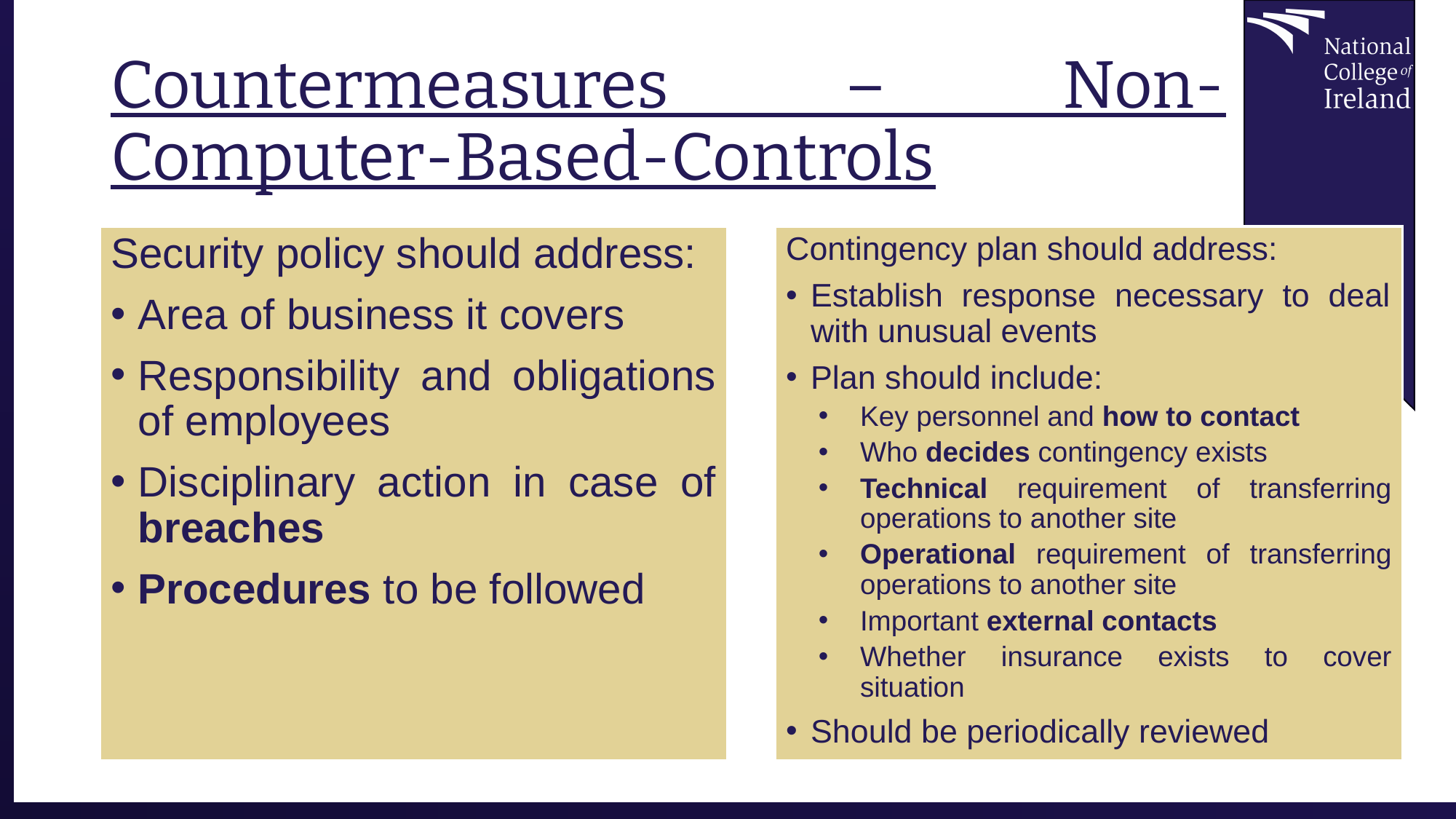

# Countermeasures – Non-Computer-Based-Controls
Security policy should address:
Area of business it covers
Responsibility and obligations of employees
Disciplinary action in case of breaches
Procedures to be followed
Contingency plan should address:
Establish response necessary to deal with unusual events
Plan should include:
Key personnel and how to contact
Who decides contingency exists
Technical requirement of transferring operations to another site
Operational requirement of transferring operations to another site
Important external contacts
Whether insurance exists to cover situation
Should be periodically reviewed